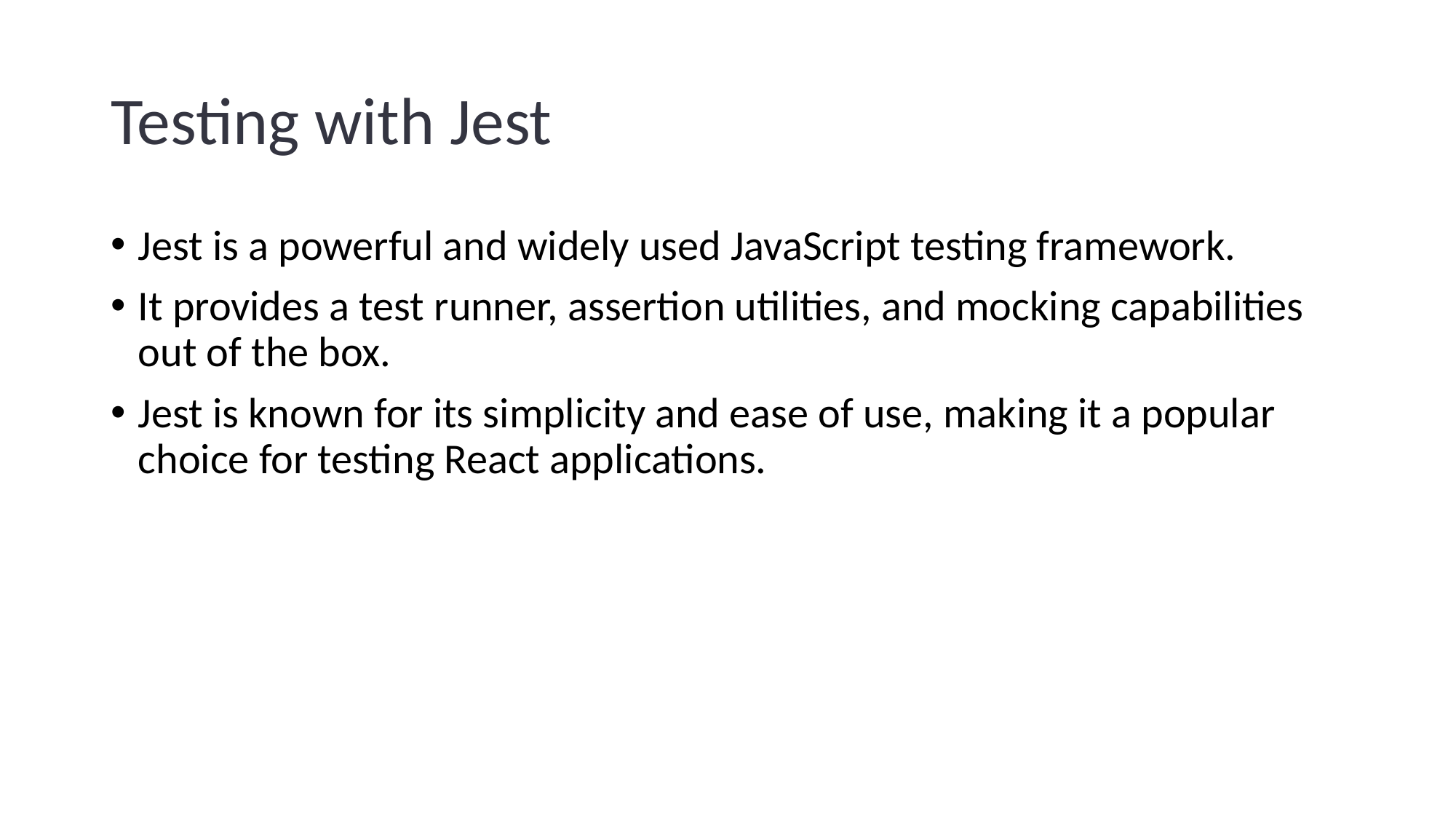

# Testing with Jest
Jest is a powerful and widely used JavaScript testing framework.
It provides a test runner, assertion utilities, and mocking capabilities out of the box.
Jest is known for its simplicity and ease of use, making it a popular choice for testing React applications.